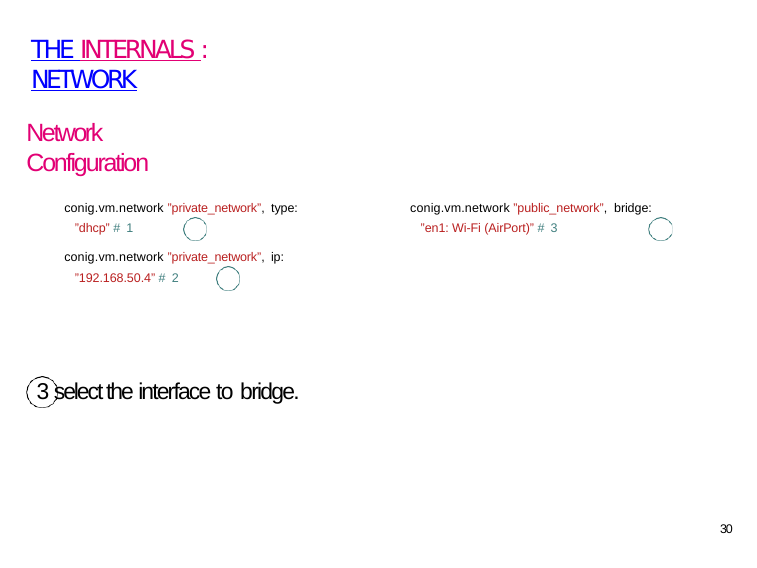

# THE INTERNALS : NETWORK
Network Configuration
conig.vm.network ”private_network”,  type: ”dhcp” # 1
conig.vm.network ”private_network”,  ip: ”192.168.50.4” # 2
conig.vm.network ”public_network”,  bridge: ”en1: Wi-Fi (AirPort)” # 3

3 select the interface to bridge.

30